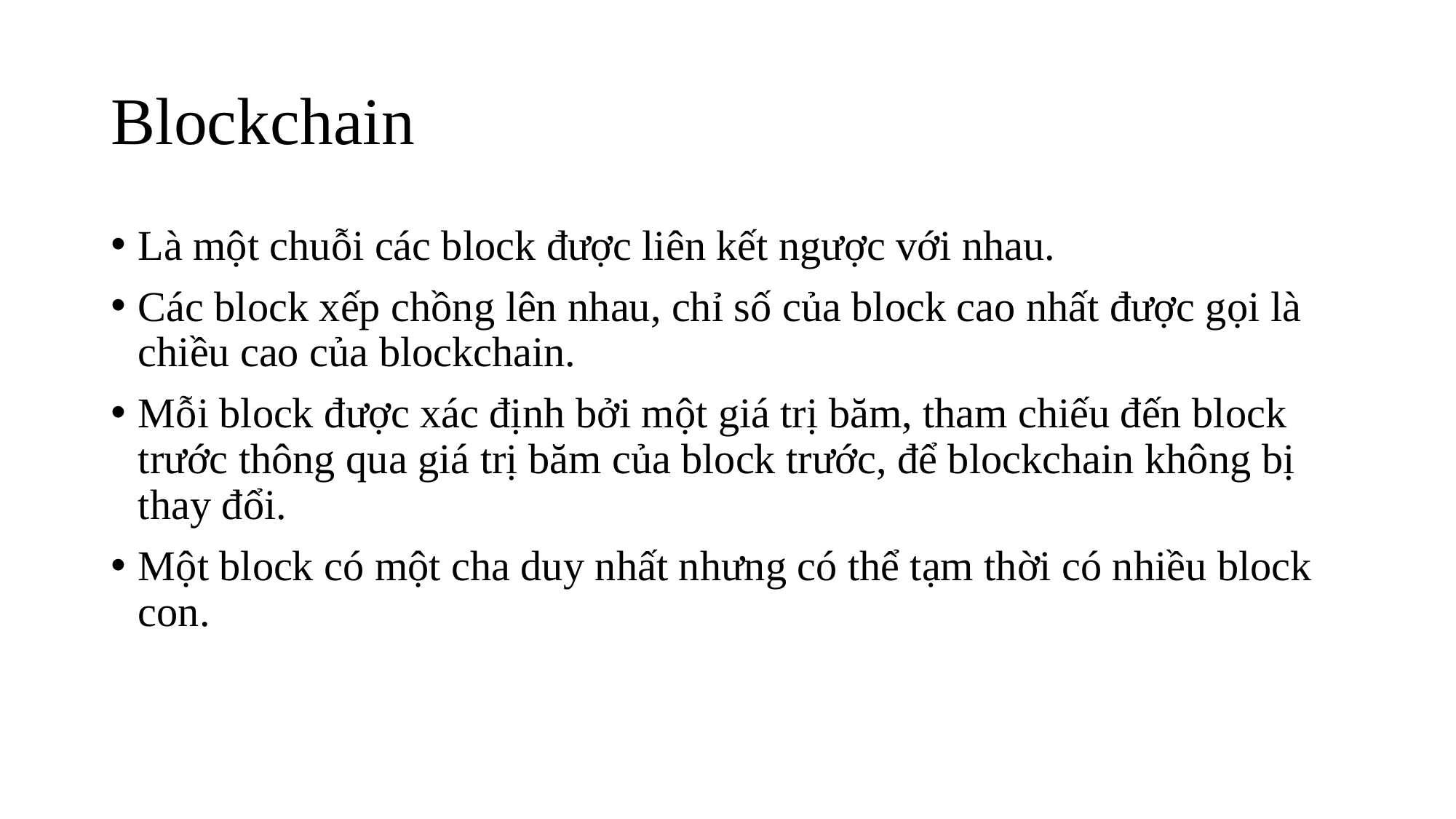

# Blockchain
Là một chuỗi các block được liên kết ngược với nhau.
Các block xếp chồng lên nhau, chỉ số của block cao nhất được gọi là chiều cao của blockchain.
Mỗi block được xác định bởi một giá trị băm, tham chiếu đến block trước thông qua giá trị băm của block trước, để blockchain không bị thay đổi.
Một block có một cha duy nhất nhưng có thể tạm thời có nhiều block con.